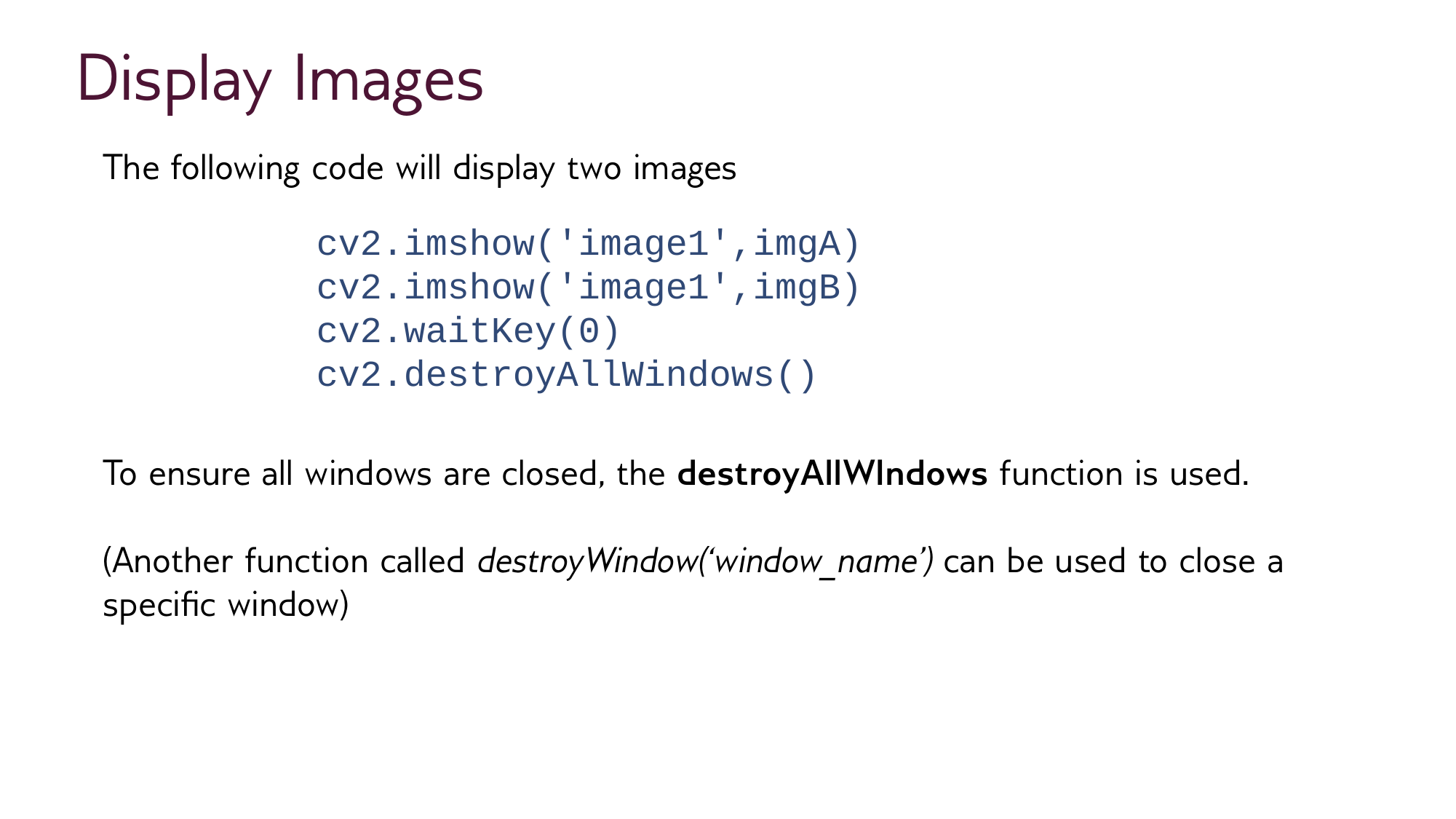

Display Images
The following code will display two images

To ensure all windows are closed, the destroyAllWIndows function is used.

(Another function called destroyWindow(‘window_name’) can be used to close a specific window)
cv2.imshow('image1',imgA)
cv2.imshow('image1',imgB)
cv2.waitKey(0)
cv2.destroyAllWindows()